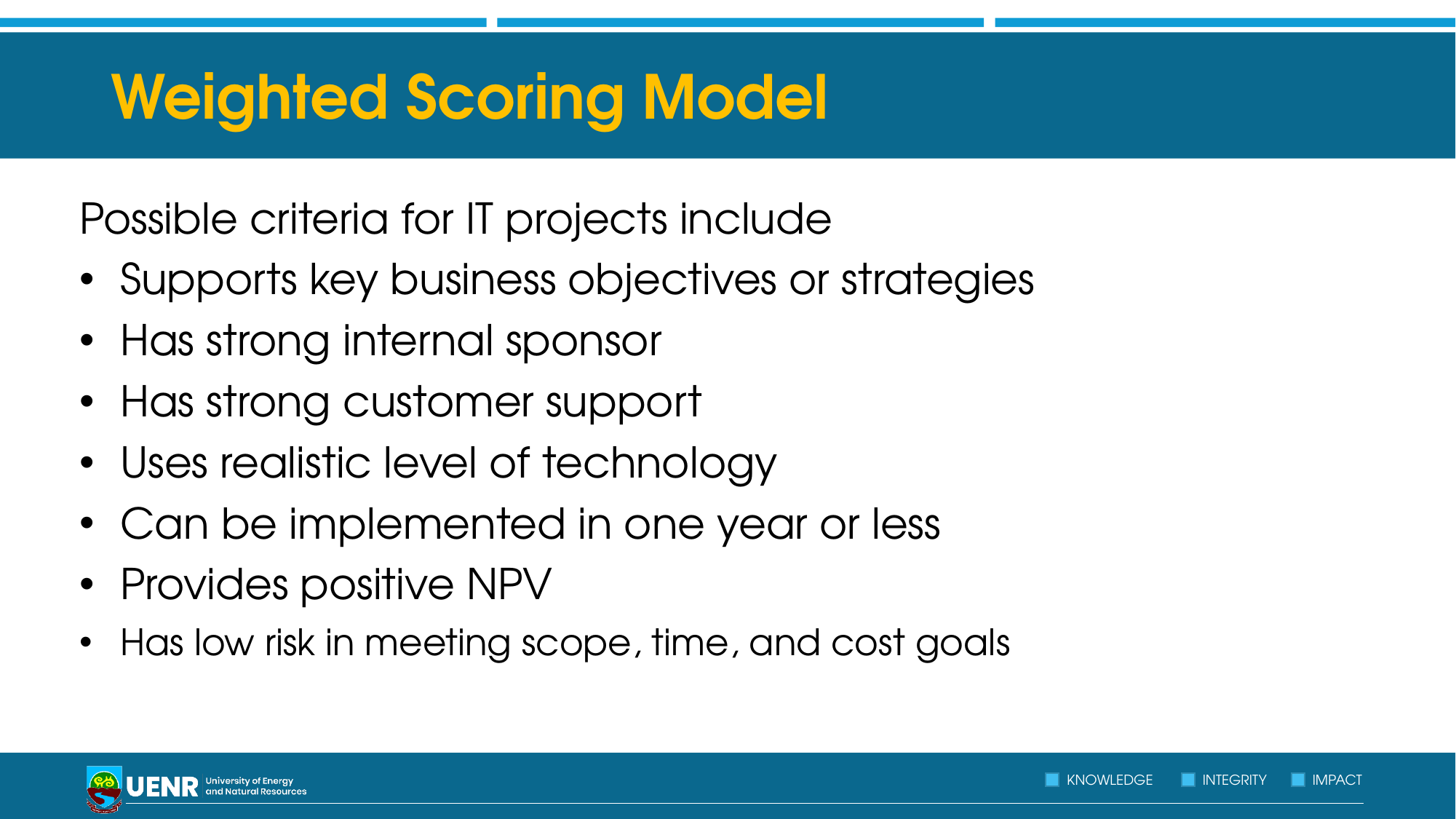

# Weighted Scoring Model
Possible criteria for IT projects include
Supports key business objectives or strategies
Has strong internal sponsor
Has strong customer support
Uses realistic level of technology
Can be implemented in one year or less
Provides positive NPV
Has low risk in meeting scope, time, and cost goals